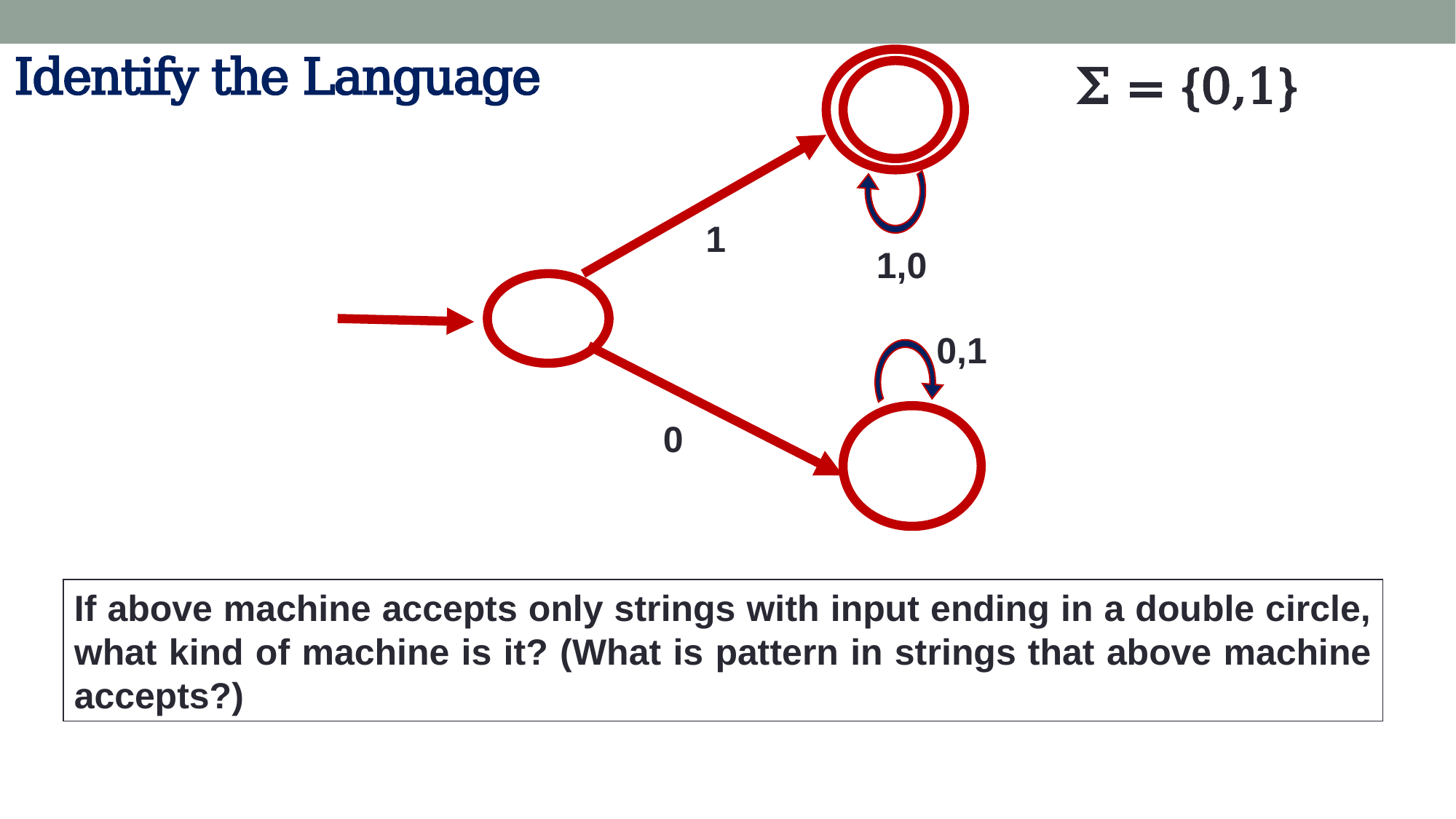

Identify the Language

Σ = {0,1}

1
1,0

0,1

0
If above machine accepts only strings with input ending in a double circle, what kind of machine is it? (What is pattern in strings that above machine accepts?)